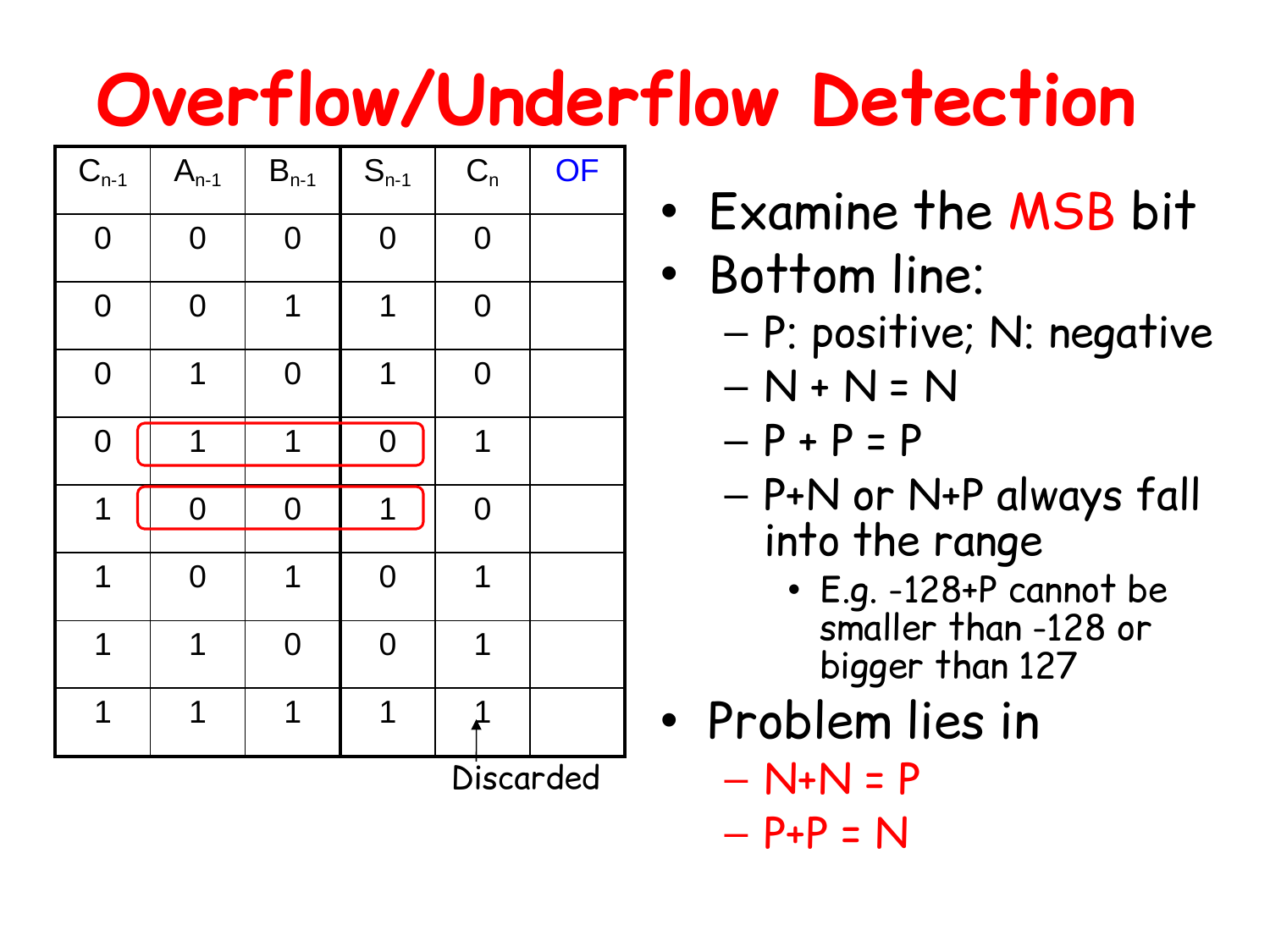

# Overflow/Underflow Detection
| Cn-1 | An-1 | Bn-1 | Sn-1 | Cn | OF |
| --- | --- | --- | --- | --- | --- |
| 0 | 0 | 0 | 0 | 0 |  |
| 0 | 0 | 1 | 1 | 0 |  |
| 0 | 1 | 0 | 1 | 0 |  |
| 0 | 1 | 1 | 0 | 1 |  |
| 1 | 0 | 0 | 1 | 0 |  |
| 1 | 0 | 1 | 0 | 1 |  |
| 1 | 1 | 0 | 0 | 1 |  |
| 1 | 1 | 1 | 1 | 1 |  |
Examine the MSB bit
Bottom line:
P: positive; N: negative
N + N = N
P + P = P
P+N or N+P always fall into the range
E.g. -128+P cannot be smaller than -128 or bigger than 127
Problem lies in
N+N = P
P+P = N

Discarded